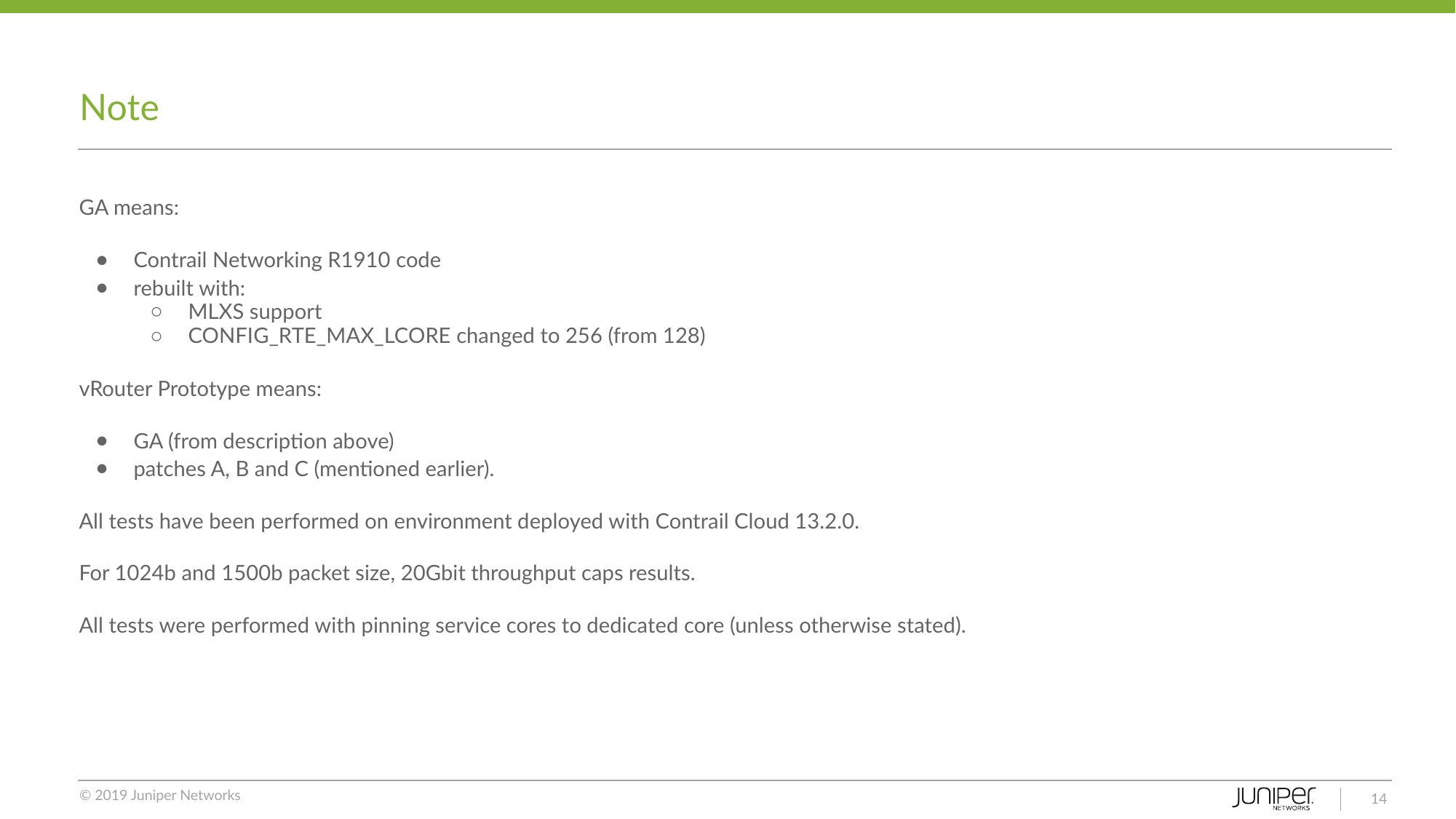

# Note
GA means:
Contrail Networking R1910 code
rebuilt with:
MLXS support
CONFIG_RTE_MAX_LCORE changed to 256 (from 128)
vRouter Prototype means:
GA (from description above)
patches A, B and C (mentioned earlier).
All tests have been performed on environment deployed with Contrail Cloud 13.2.0.
For 1024b and 1500b packet size, 20Gbit throughput caps results.
All tests were performed with pinning service cores to dedicated core (unless otherwise stated).
14